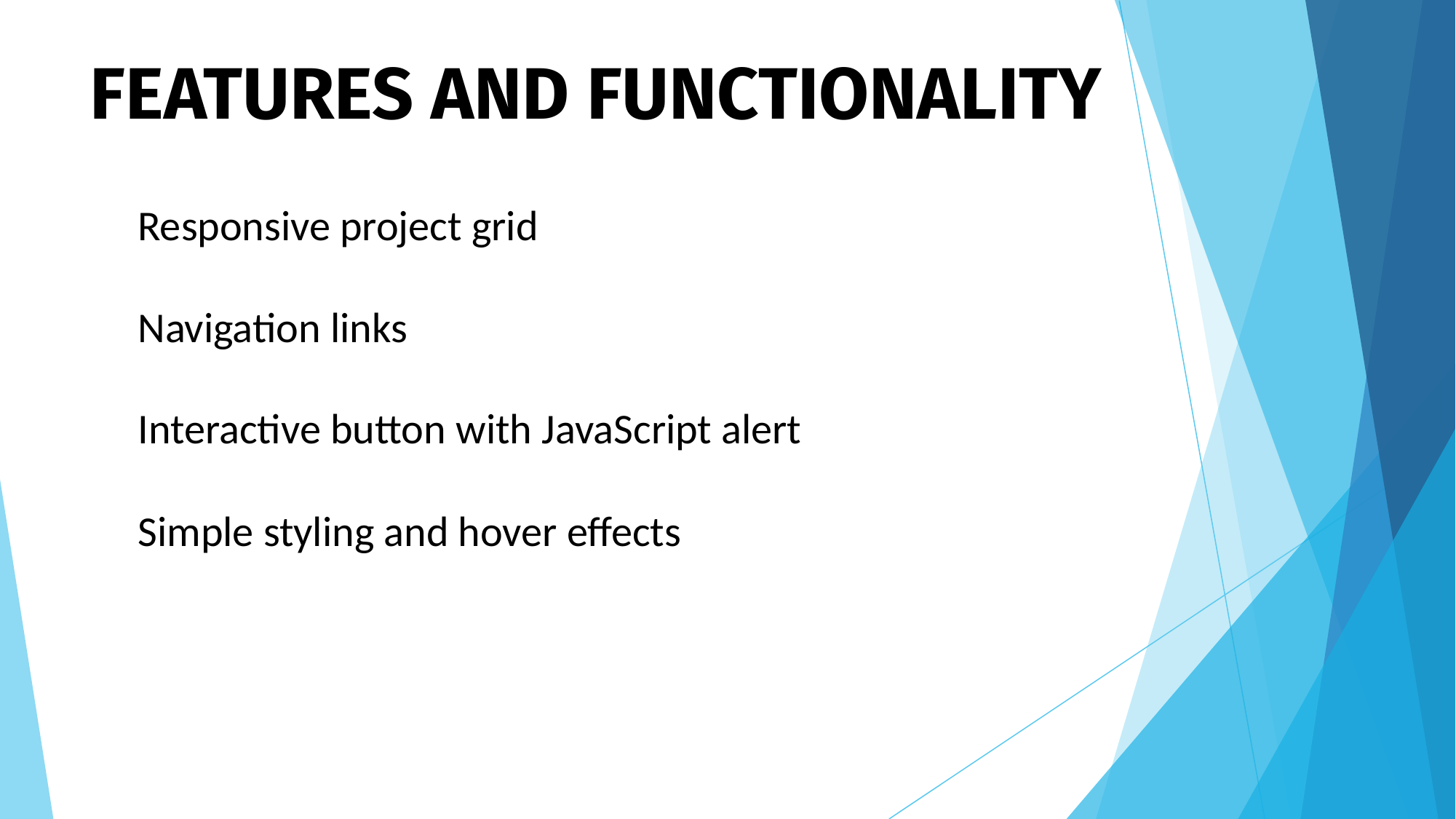

# FEATURES AND FUNCTIONALITY
Responsive project grid

Navigation links

Interactive button with JavaScript alert

Simple styling and hover effects